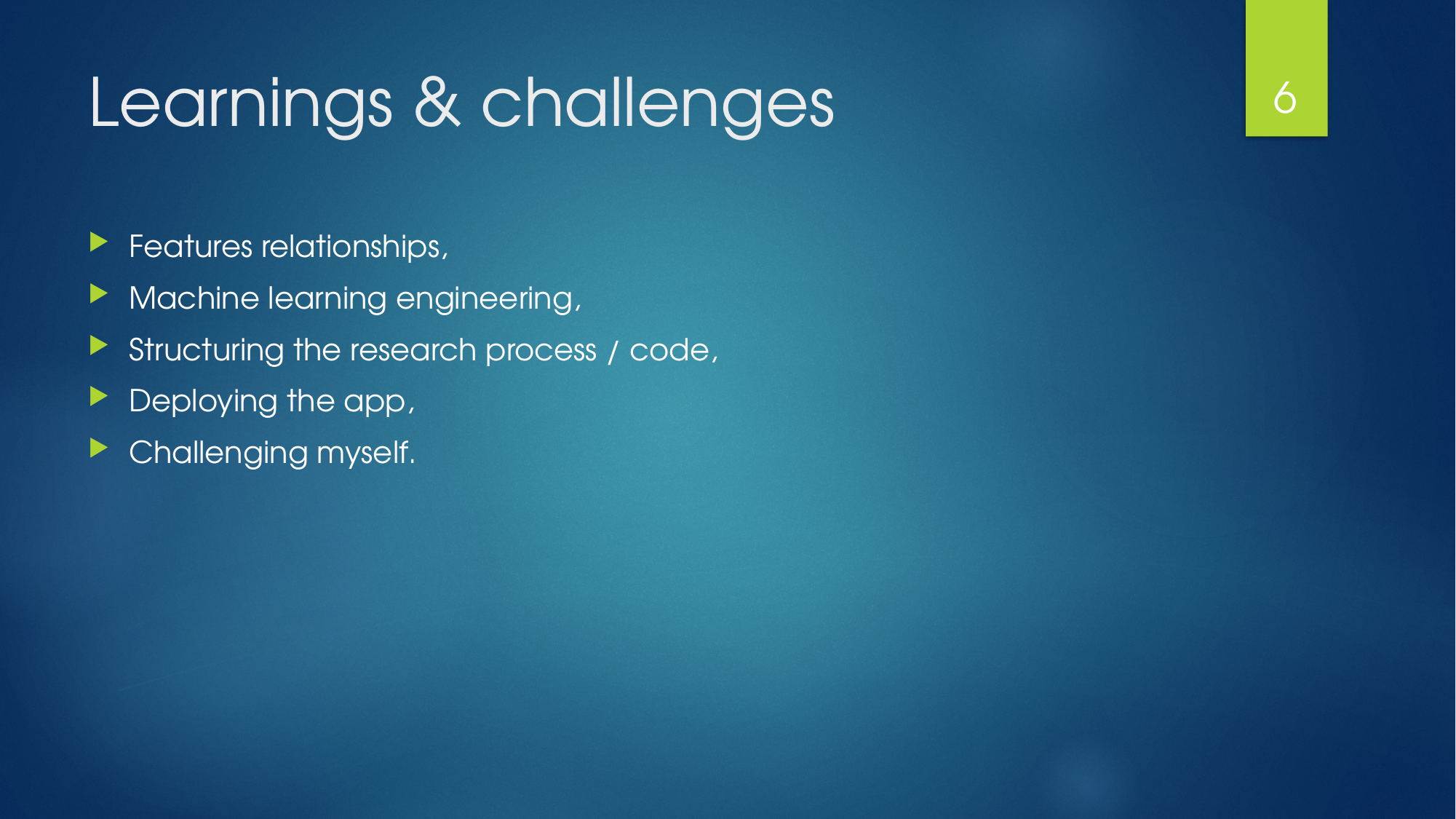

6
# Learnings & challenges
Features relationships,
Machine learning engineering,
Structuring the research process / code,
Deploying the app,
Challenging myself.